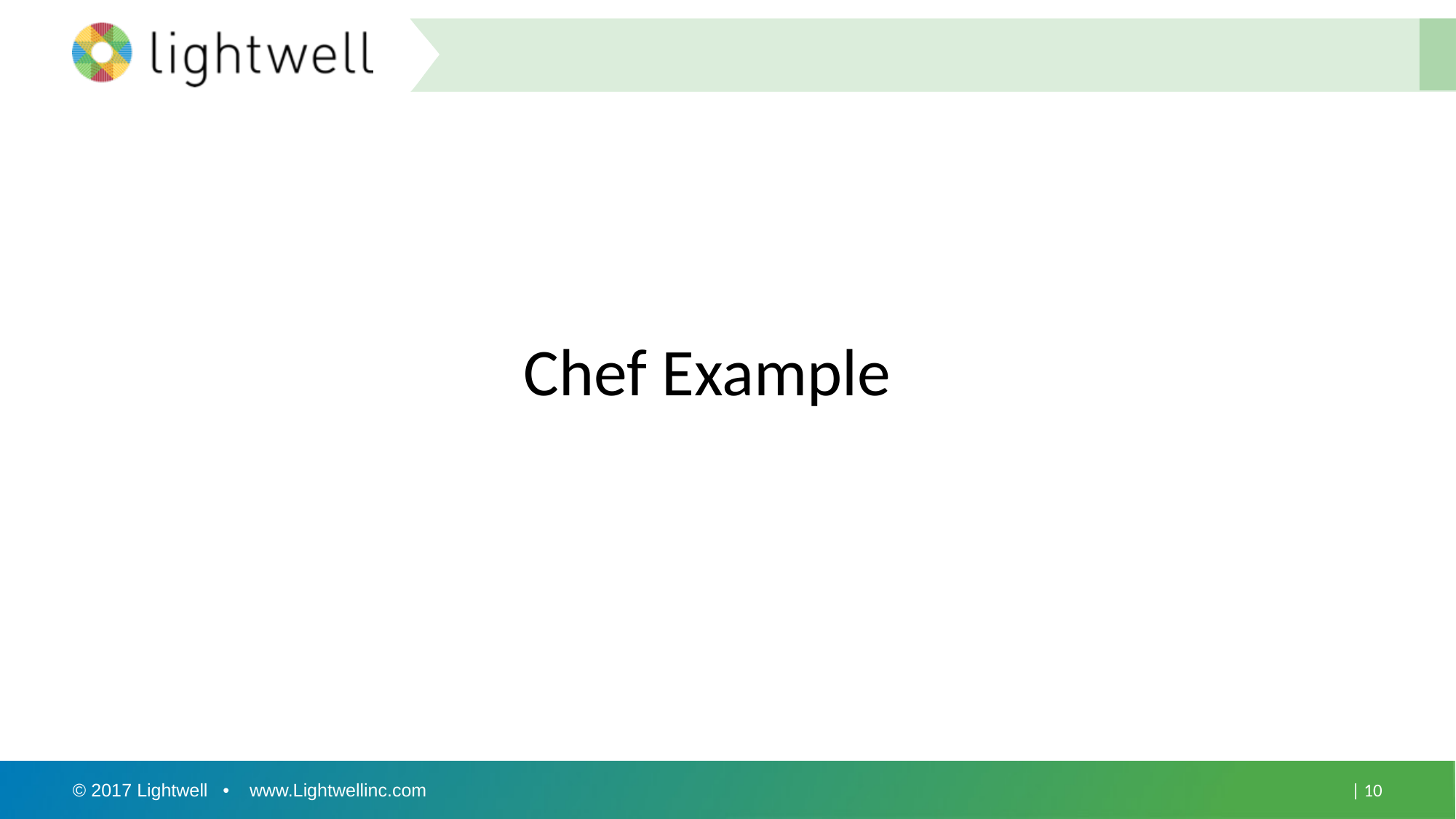

#
Chef Example
© 2017 Lightwell   •    www.Lightwellinc.com
| 10